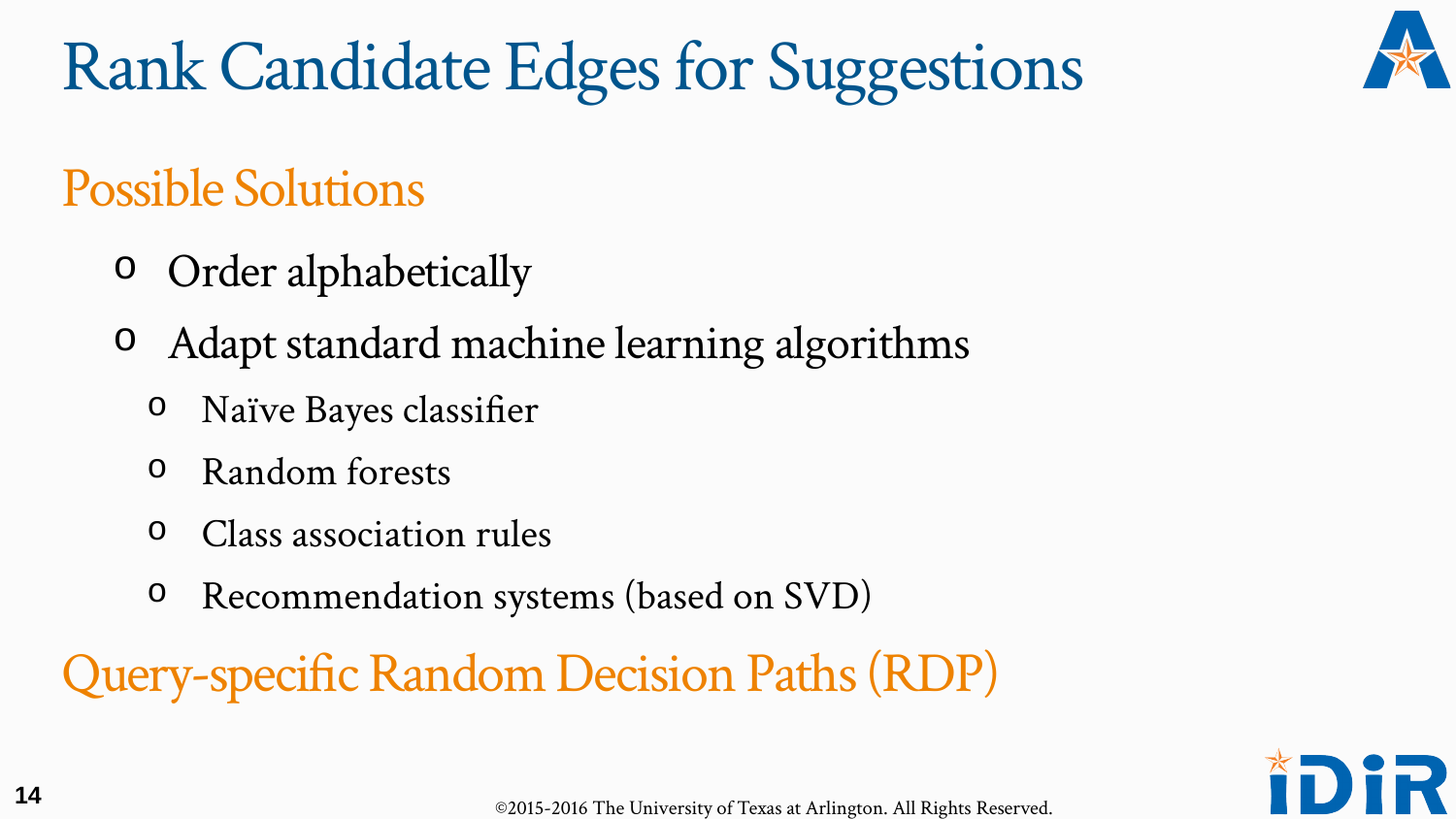

# Rank Candidate Edges for Suggestions
Possible Solutions
Order alphabetically
Adapt standard machine learning algorithms
Naïve Bayes classifier
Random forests
Class association rules
Recommendation systems (based on SVD)
Query-specific Random Decision Paths (RDP)
14